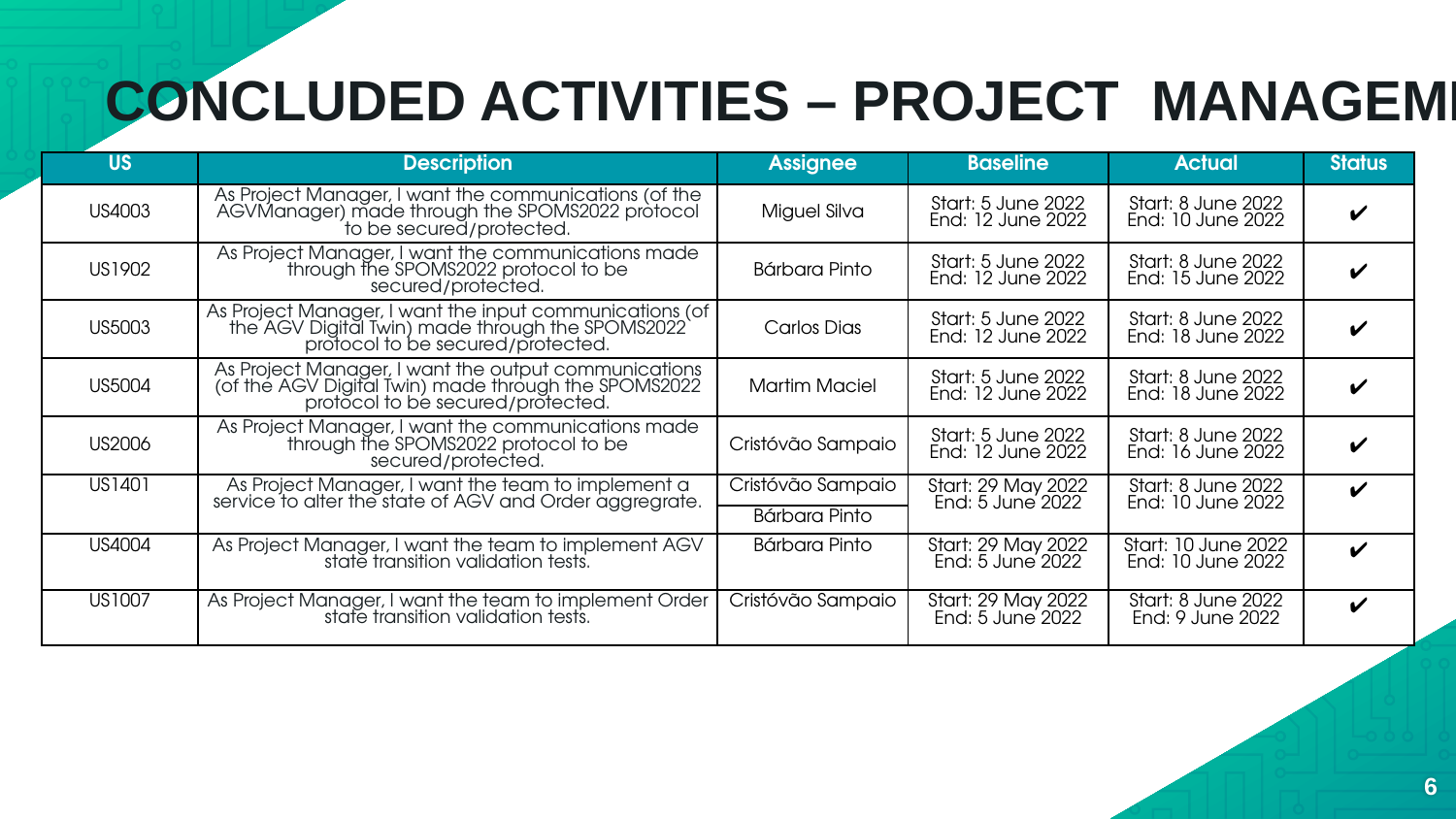

CONCLUDED ACTIVITIES – PROJECT  MANAGEMENT
| US​ | Description​ | Assignee​ | Baseline​ | Actual​ | Status​ |
| --- | --- | --- | --- | --- | --- |
| US4003 | As Project Manager, I want the communications (of the AGVManager) made through the SPOMS2022 protocol to be secured/protected. | Miguel Silva | Start: 5 June 2022 End: 12 June 2022 | Start: 8 June 2022 End: 10 June 2022 | ✔️ |
| US1902 | As Project Manager, I want the communications made through the SPOMS2022 protocol to be secured/protected. | Bárbara Pinto | Start: 5 June 2022 End: 12 June 2022 | Start: 8 June 2022 End: 15 June 2022 | ✔️ |
| US5003 | As Project Manager, I want the input communications (of the AGV Digital Twin) made through the SPOMS2022 protocol to be secured/protected. | Carlos Dias | Start: 5 June 2022 End: 12 June 2022 | Start: 8 June 2022 End: 18 June 2022 | ✔️ |
| US5004 | As Project Manager, I want the output communications (of the AGV Digital Twin) made through the SPOMS2022 protocol to be secured/protected. | Martim Maciel | Start: 5 June 2022 End: 12 June 2022 | Start: 8 June 2022 End: 18 June 2022 | ✔️ |
| US2006 | As Project Manager, I want the communications made through the SPOMS2022 protocol to be secured/protected. | Cristóvão Sampaio | Start: 5 June 2022 End: 12 June 2022 | Start: 8 June 2022 End: 16 June 2022 | ✔️ |
| US1401 | As Project Manager, I want the team to implement a service to alter the state of AGV and Order aggregrate. | Cristóvão Sampaio | Start: ​29 May 2022 End: 5 June 2022 | Start: ​8 June 2022 End: 10 June 2022 | ✔️ |
|  |  | Bárbara Pinto |  |  |  |
| US4004 | As Project Manager, I want the team to implement AGV state transition validation tests. | Bárbara Pinto | Start: ​29 May 2022 End: 5 June 2022 | Start: ​10 June 2022 End: 10 June 2022 | ✔️ |
| US1007 | As Project Manager, I want the team to implement Order state transition validation tests. | Cristóvão Sampaio | Start: ​29 May 2022 End: 5 June 2022 | Start: ​8 June 2022 End: 9 June 2022 | ✔️ |
6